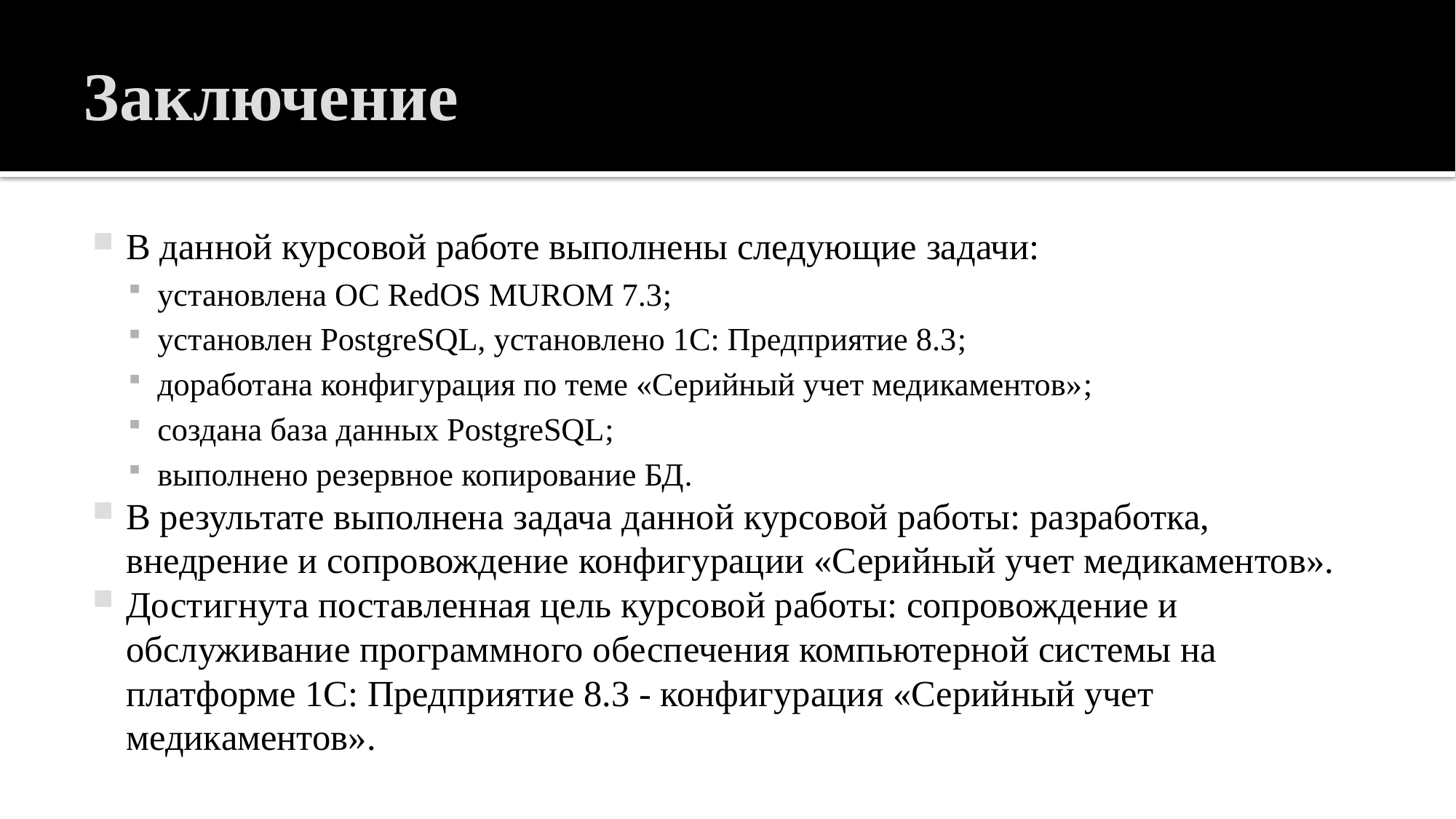

# Заключение
В данной курсовой работе выполнены следующие задачи:
установлена ОС RedOS MUROM 7.3;
установлен PostgreSQL, установлено 1C: Предприятие 8.3;
доработана конфигурация по теме «Серийный учет медикаментов»;
создана база данных PostgreSQL;
выполнено резервное копирование БД.
В результате выполнена задача данной курсовой работы: разработка, внедрение и сопровождение конфигурации «Серийный учет медикаментов».
Достигнута поставленная цель курсовой работы: сопровождение и обслуживание программного обеспечения компьютерной системы на платформе 1С: Предприятие 8.3 - конфигурация «Серийный учет медикаментов».